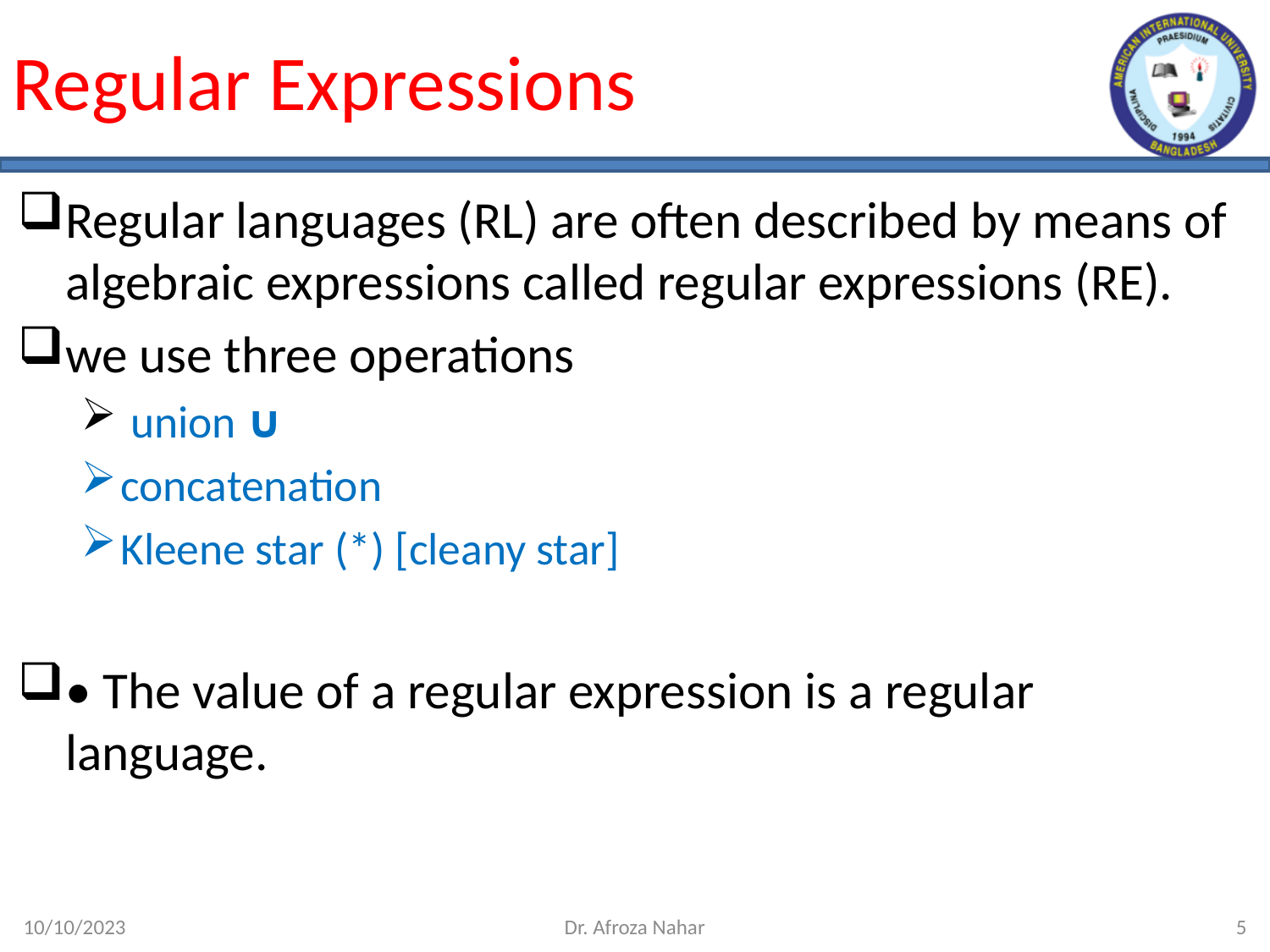

# Regular Expressions
Regular languages (RL) are often described by means of algebraic expressions called regular expressions (RE).
we use three operations
 union ∪
concatenation
Kleene star (*) [cleany star]

• The value of a regular expression is a regular language.
10/10/2023
Dr. Afroza Nahar
5